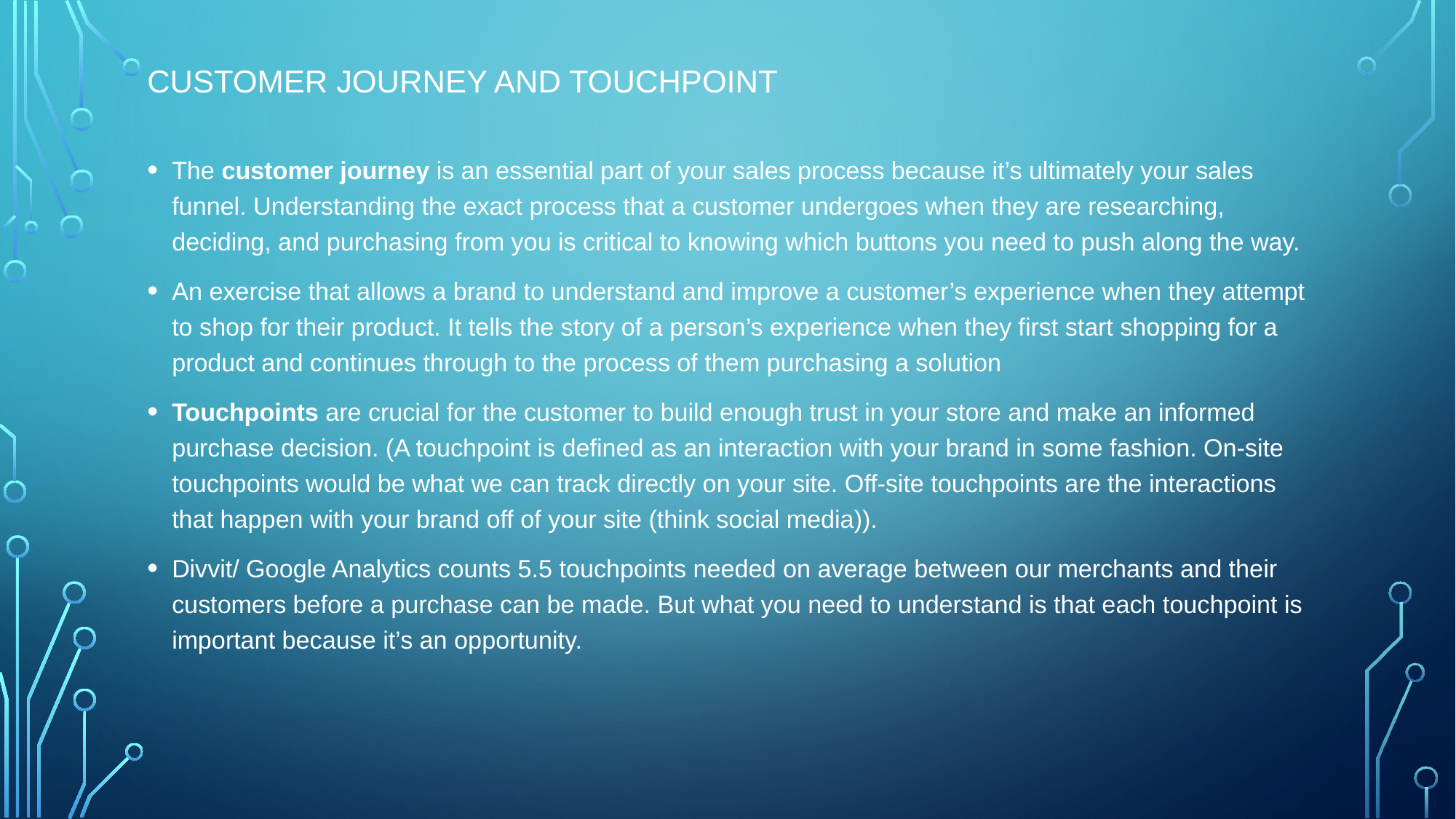

# Customer Journey and Touchpoint
The customer journey is an essential part of your sales process because it’s ultimately your sales funnel. Understanding the exact process that a customer undergoes when they are researching, deciding, and purchasing from you is critical to knowing which buttons you need to push along the way.
An exercise that allows a brand to understand and improve a customer’s experience when they attempt to shop for their product. It tells the story of a person’s experience when they first start shopping for a product and continues through to the process of them purchasing a solution
Touchpoints are crucial for the customer to build enough trust in your store and make an informed purchase decision. (A touchpoint is defined as an interaction with your brand in some fashion. On-site touchpoints would be what we can track directly on your site. Off-site touchpoints are the interactions that happen with your brand off of your site (think social media)).
Divvit/ Google Analytics counts 5.5 touchpoints needed on average between our merchants and their customers before a purchase can be made. But what you need to understand is that each touchpoint is important because it’s an opportunity.